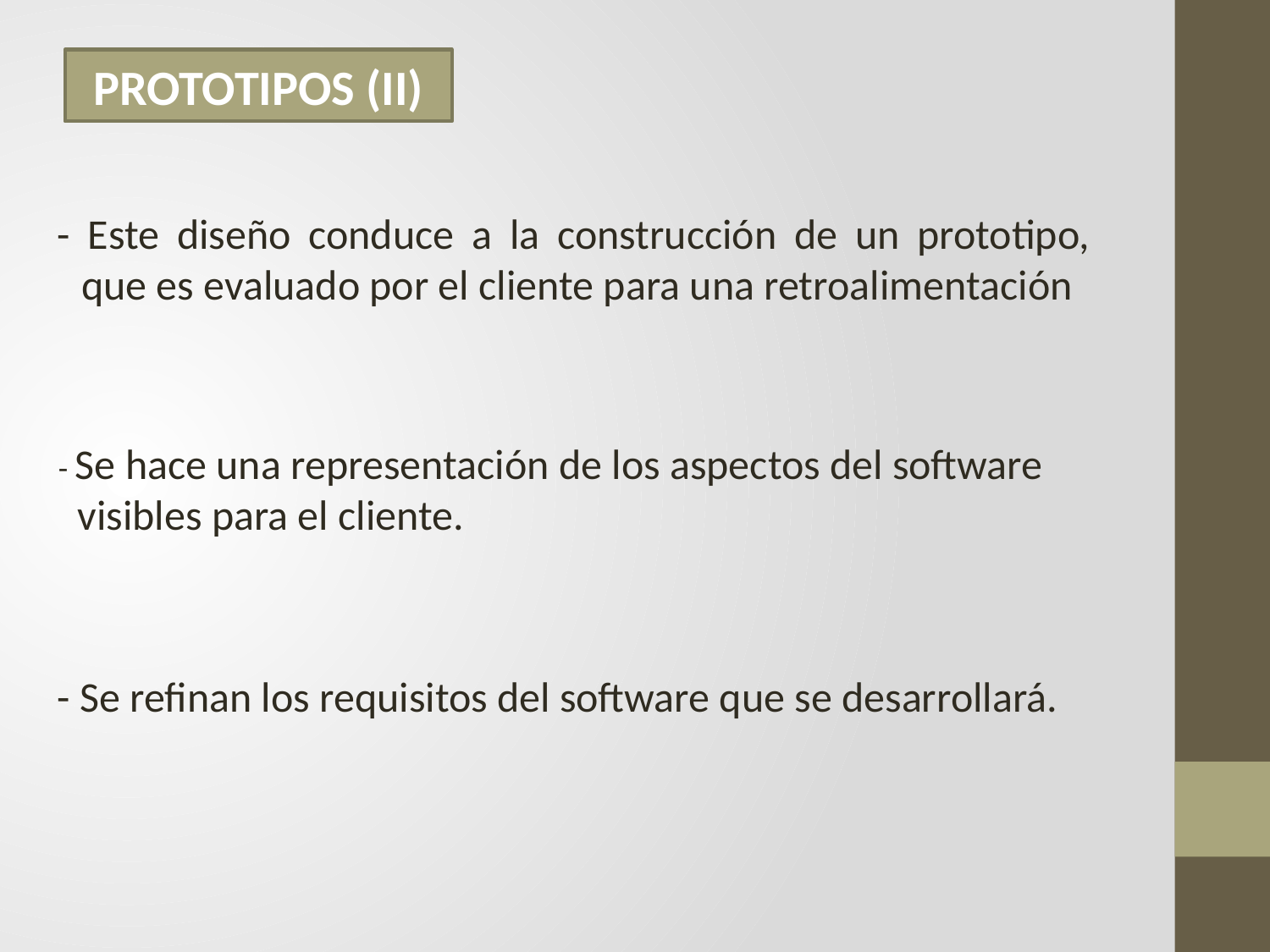

PROTOTIPOS (II)
- Este diseño conduce a la construcción de un prototipo, que es evaluado por el cliente para una retroalimentación
- Se hace una representación de los aspectos del software visibles para el cliente.
- Se refinan los requisitos del software que se desarrollará.